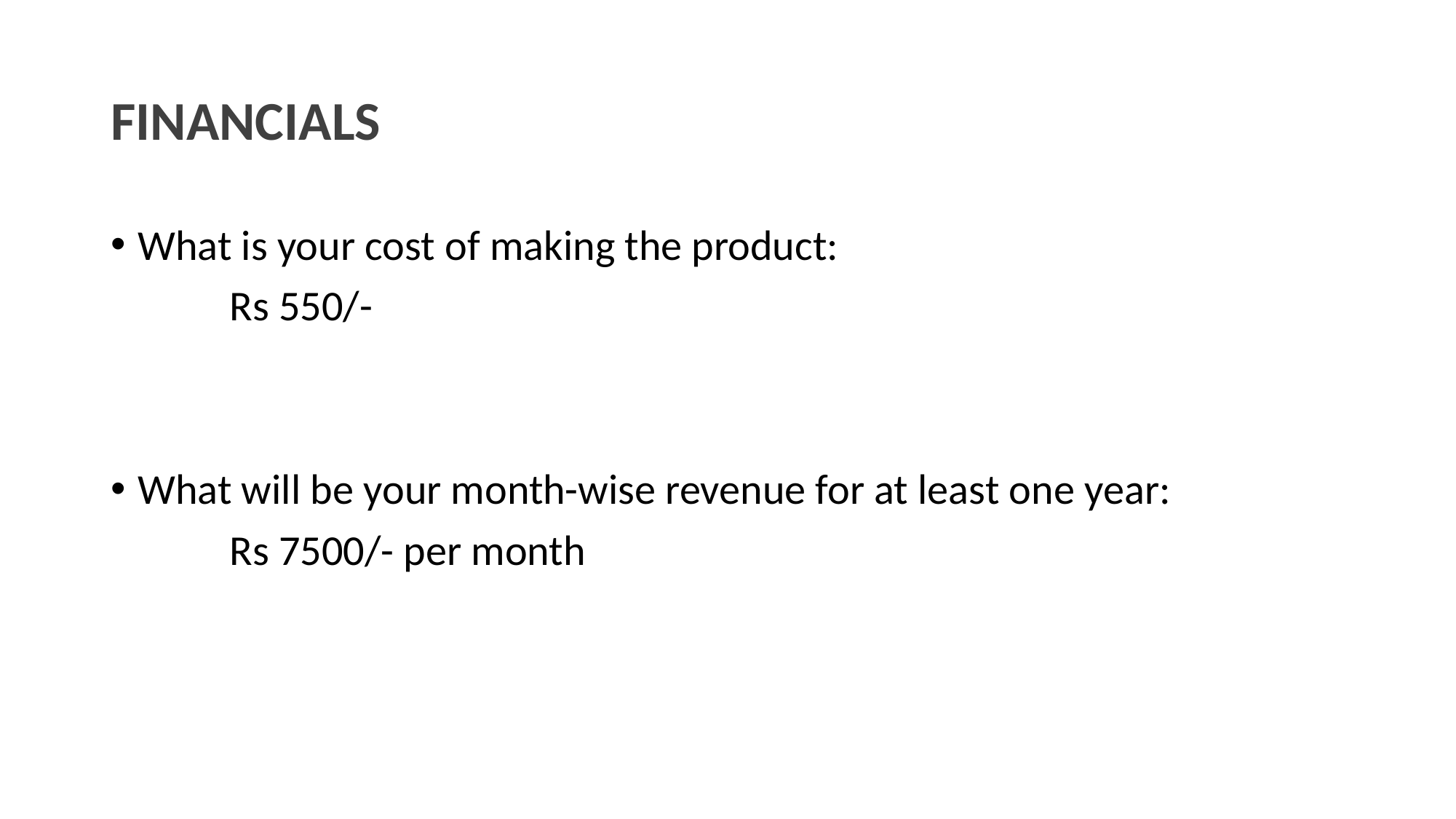

FINANCIALS
What is your cost of making the product:
	 Rs 550/-

What will be your month-wise revenue for at least one year:
	 Rs 7500/- per month